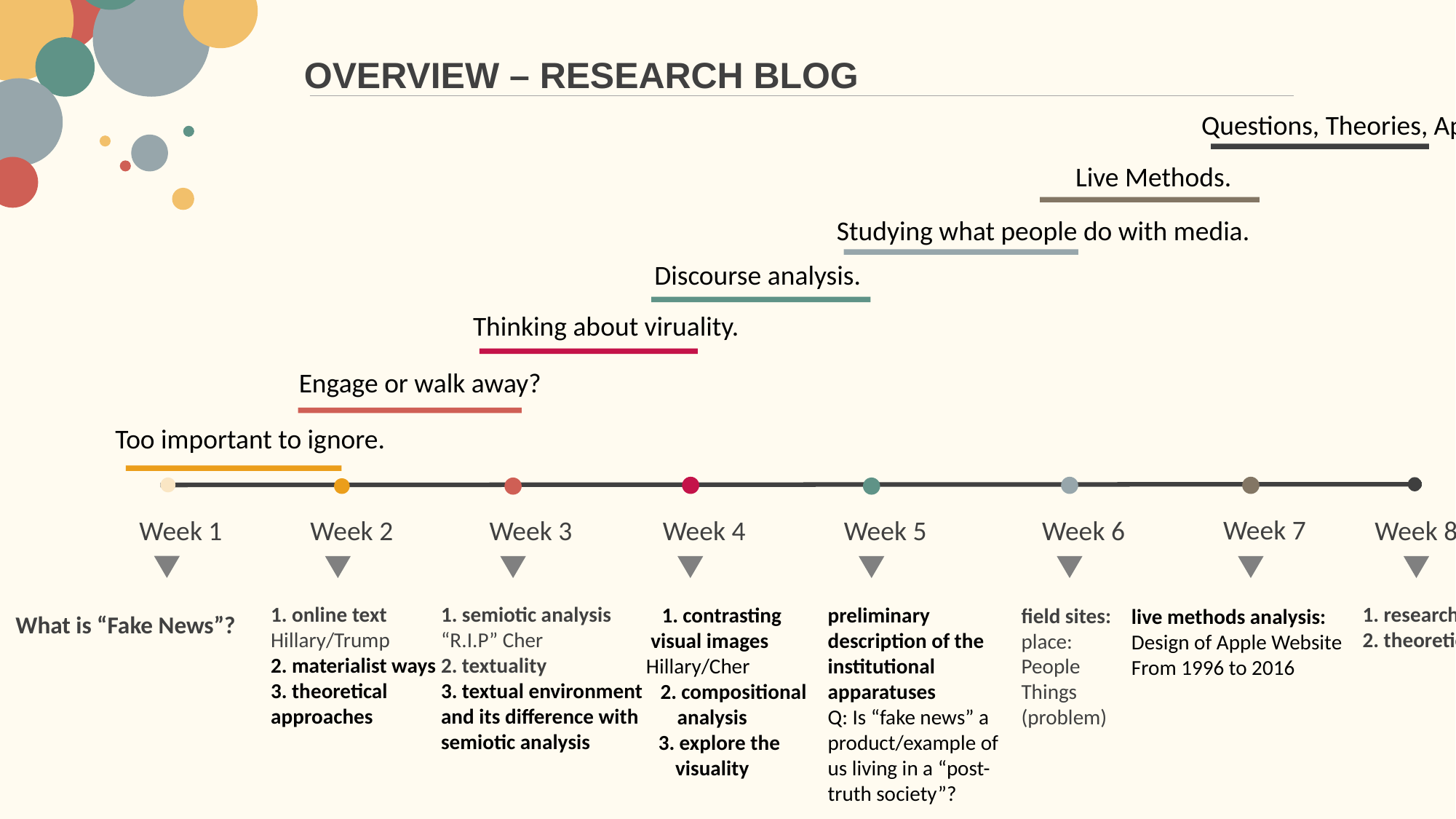

OVERVIEW – RESEARCH BLOG
Questions, Theories, Approaches.

Live Methods.

Studying what people do with media.

Discourse analysis.

Thinking about viruality.

Engage or walk away?

Too important to ignore.

Week 7
Week 2
Week 3
Week 4
Week 5
Week 6
Week 8
Week 1

What is “Fake News”?
1. semiotic analysis
“R.I.P” Cher
2. textuality
3. textual environment and its difference with semiotic analysis
1. online text
Hillary/Trump
2. materialist ways
3. theoretical
approaches

1. research questions
2. theoretical approaches
    1. contrasting visual images
Hillary/Cher
         2. compositional analysis
   3. explore the visuality
preliminary description of the institutional apparatuses
Q: Is “fake news” a product/example of us living in a “post-truth society”?
field sites:
place:
People
Things
(problem)

live methods analysis:
Design of Apple Website From 1996 to 2016